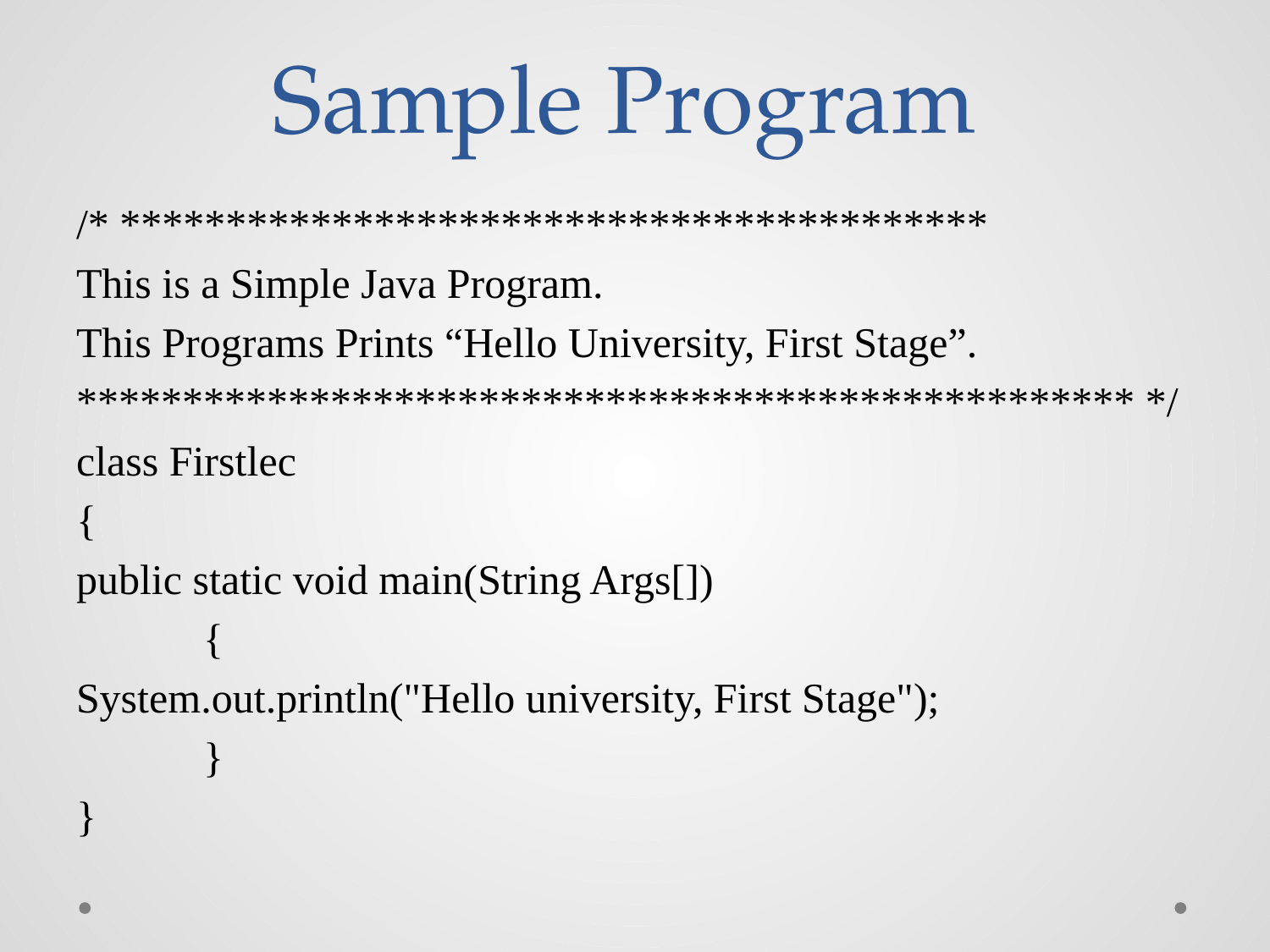

# Sample Program
/* *****************************************
This is a Simple Java Program.
This Programs Prints “Hello University, First Stage”.
************************************************** */
class Firstlec
{
public static void main(String Args[])
	{
System.out.println("Hello university, First Stage");
	}
}